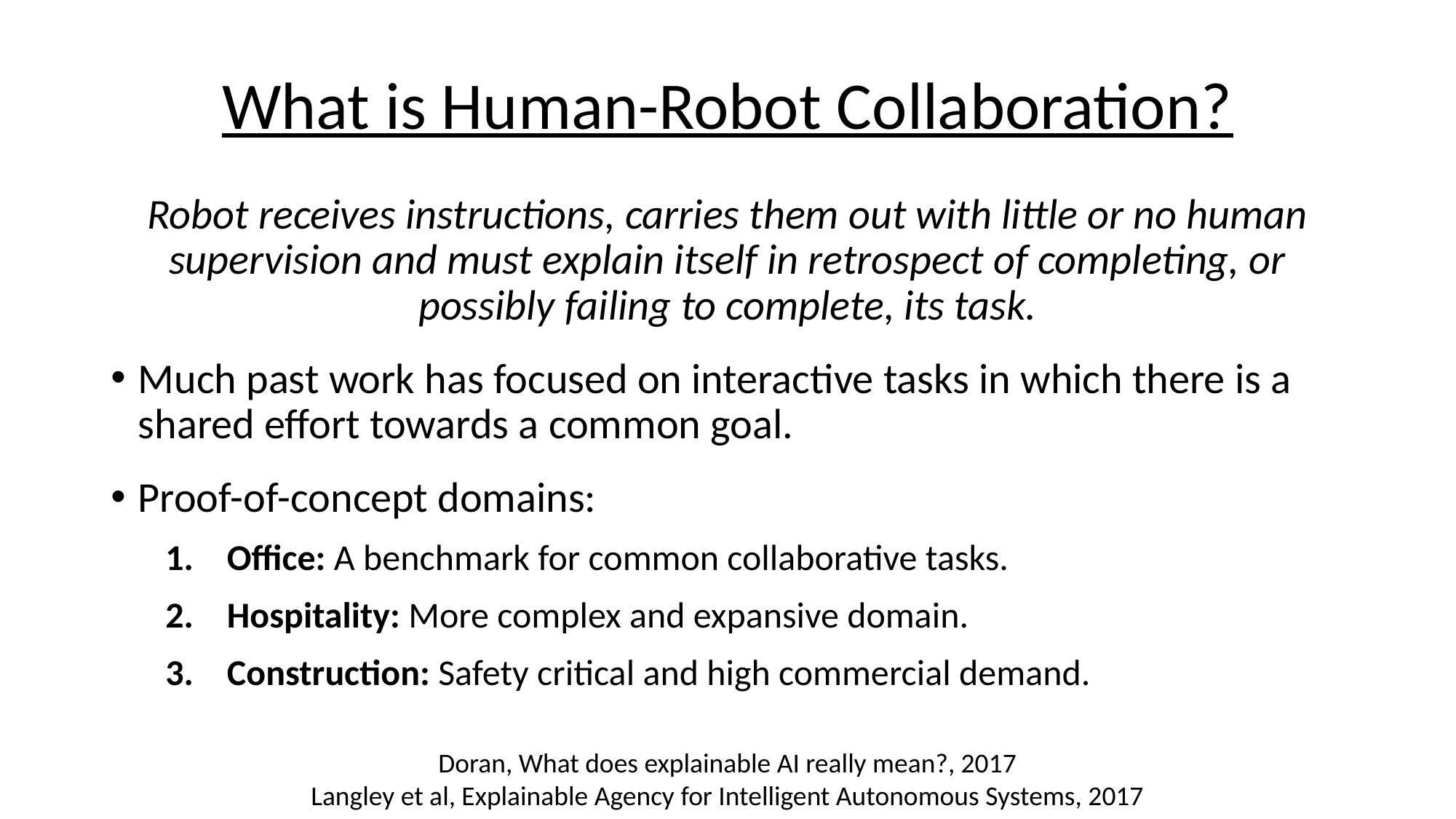

What is Human-Robot Collaboration?
Robot receives instructions, carries them out with little or no human supervision and must explain itself in retrospect of completing, or possibly failing to complete, its task.
Much past work has focused on interactive tasks in which there is a shared effort towards a common goal.
Proof-of-concept domains:
Office: A benchmark for common collaborative tasks.
Hospitality: More complex and expansive domain.
Construction: Safety critical and high commercial demand.
Doran, What does explainable AI really mean?, 2017
Langley et al, Explainable Agency for Intelligent Autonomous Systems, 2017